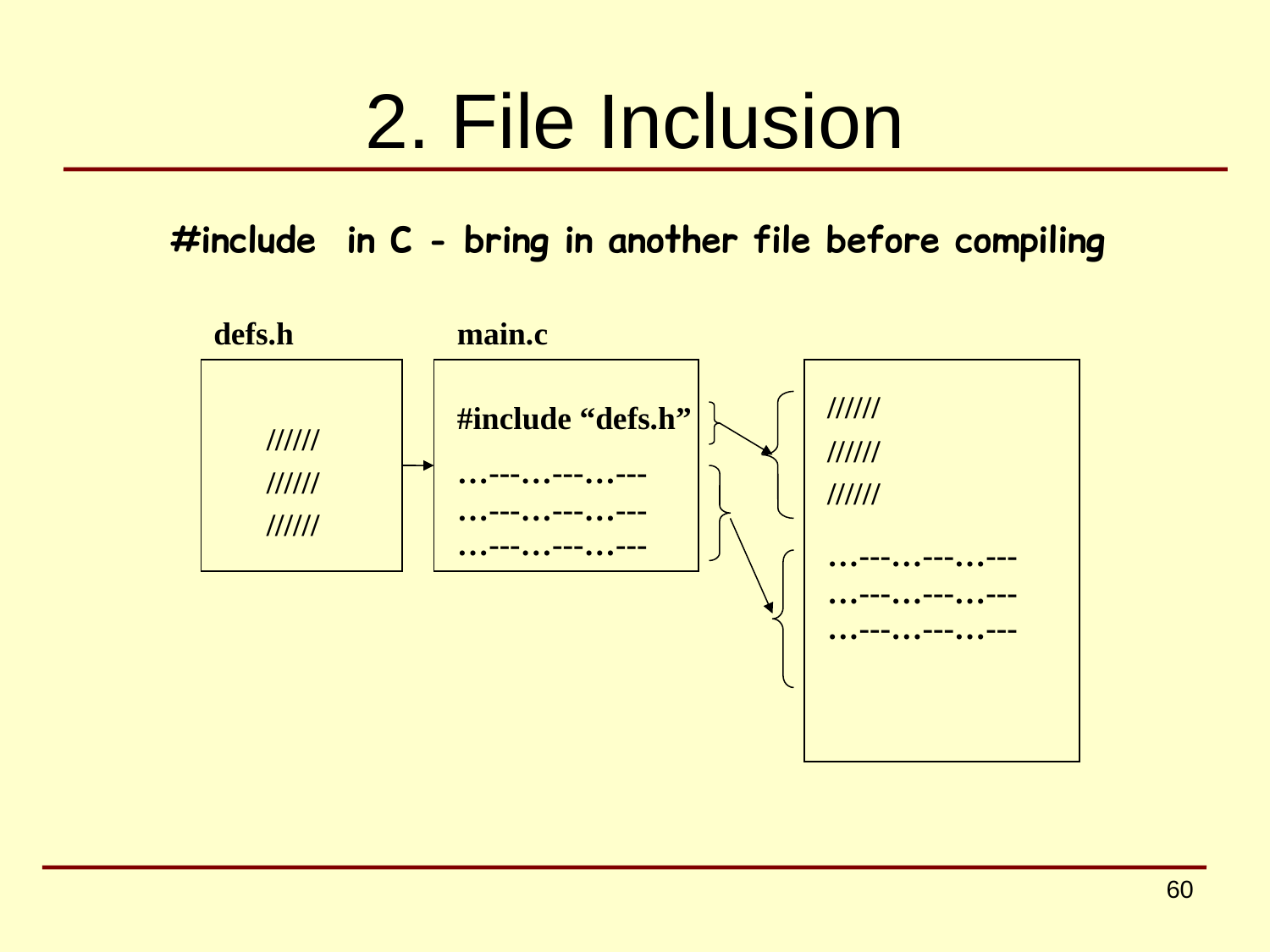

# 2. File Inclusion

#include  in C - bring in another file before compiling
defs.h
main.c

//////
//////
//////
#include “defs.h”
…---…---…---
…---…---…---
…---…---…---

//////
//////
//////

…---…---…---
…---…---…---
…---…---…---

60